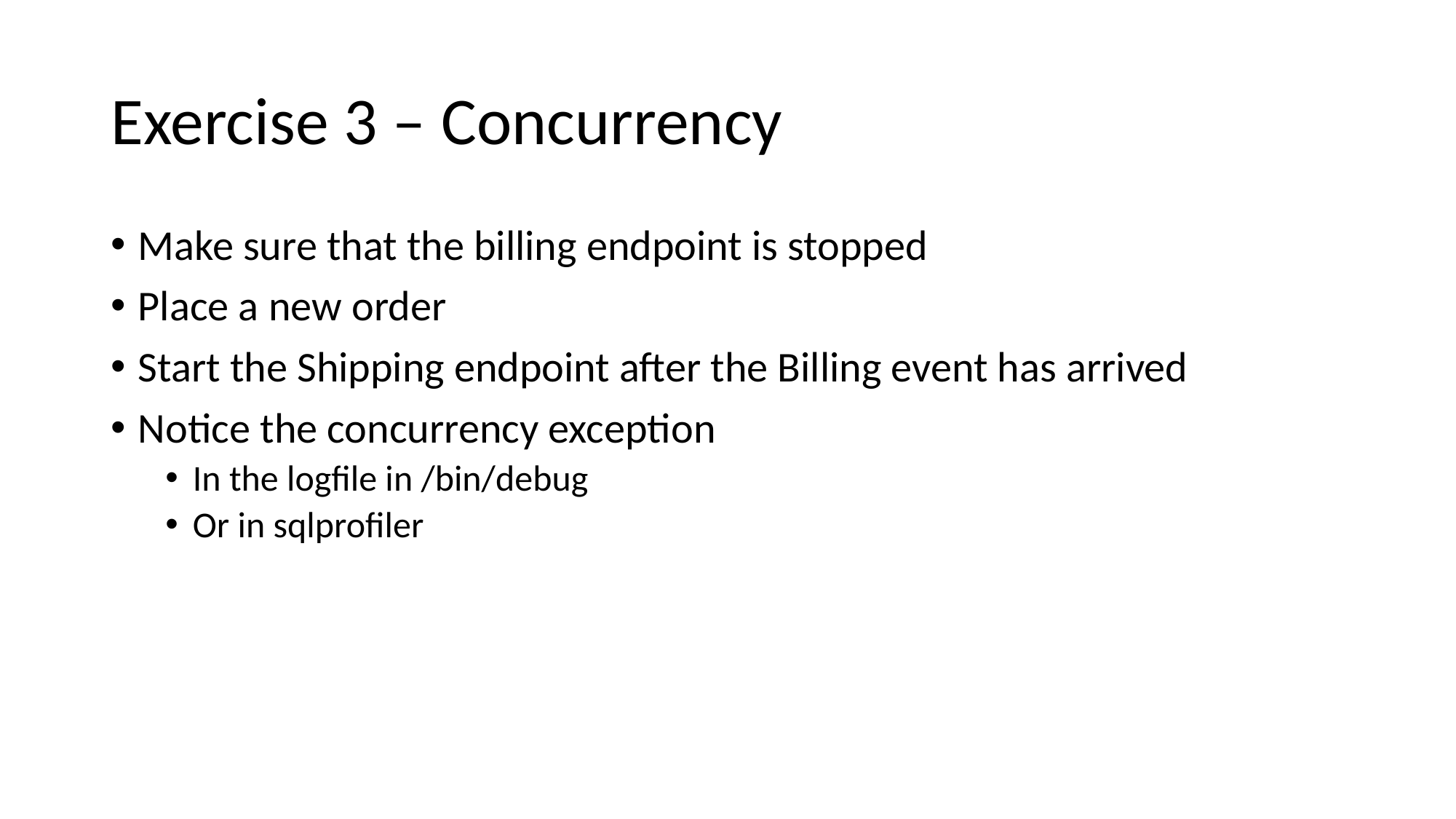

# Exercise 3 – Concurrency
Make sure that the billing endpoint is stopped
Place a new order
Start the Shipping endpoint after the Billing event has arrived
Notice the concurrency exception
In the logfile in /bin/debug
Or in sqlprofiler